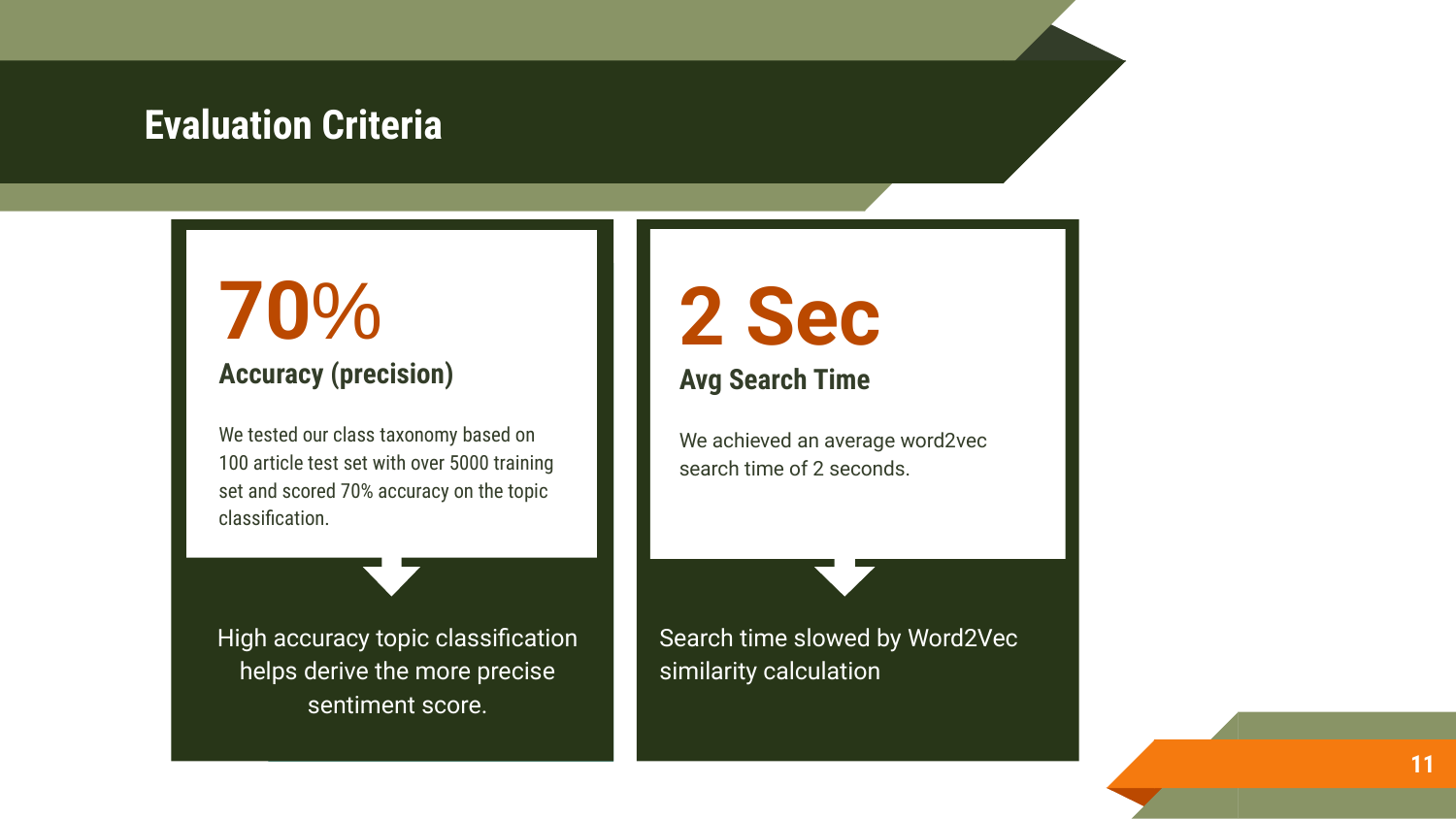

Evaluation Criteria

70%
Accuracy (precision)

We tested our class taxonomy based on 100 article test set with over 5000 training set and scored 70% accuracy on the topic classification.

High accuracy topic classification helps derive the more precise sentiment score.
# Evaluation Results

2 Sec
Avg Search Time

We achieved an average word2vec search time of 2 seconds.

Search time slowed by Word2Vec similarity calculation

45%
Lorem ipsum porta dolor sit amet nec
Lorem ipsum dolor sit amet adipiscing. Donec risus dolor, porta venenatis neque pharetra luctus felis. Proin vel tellus nec in felis volutpat amet molestie cum sociis.

Donec risus dolor porta venenatis
Pharetra luctus felis
Proin vel tellus in felis volutpat
Molestie nec amet cum sociis
11